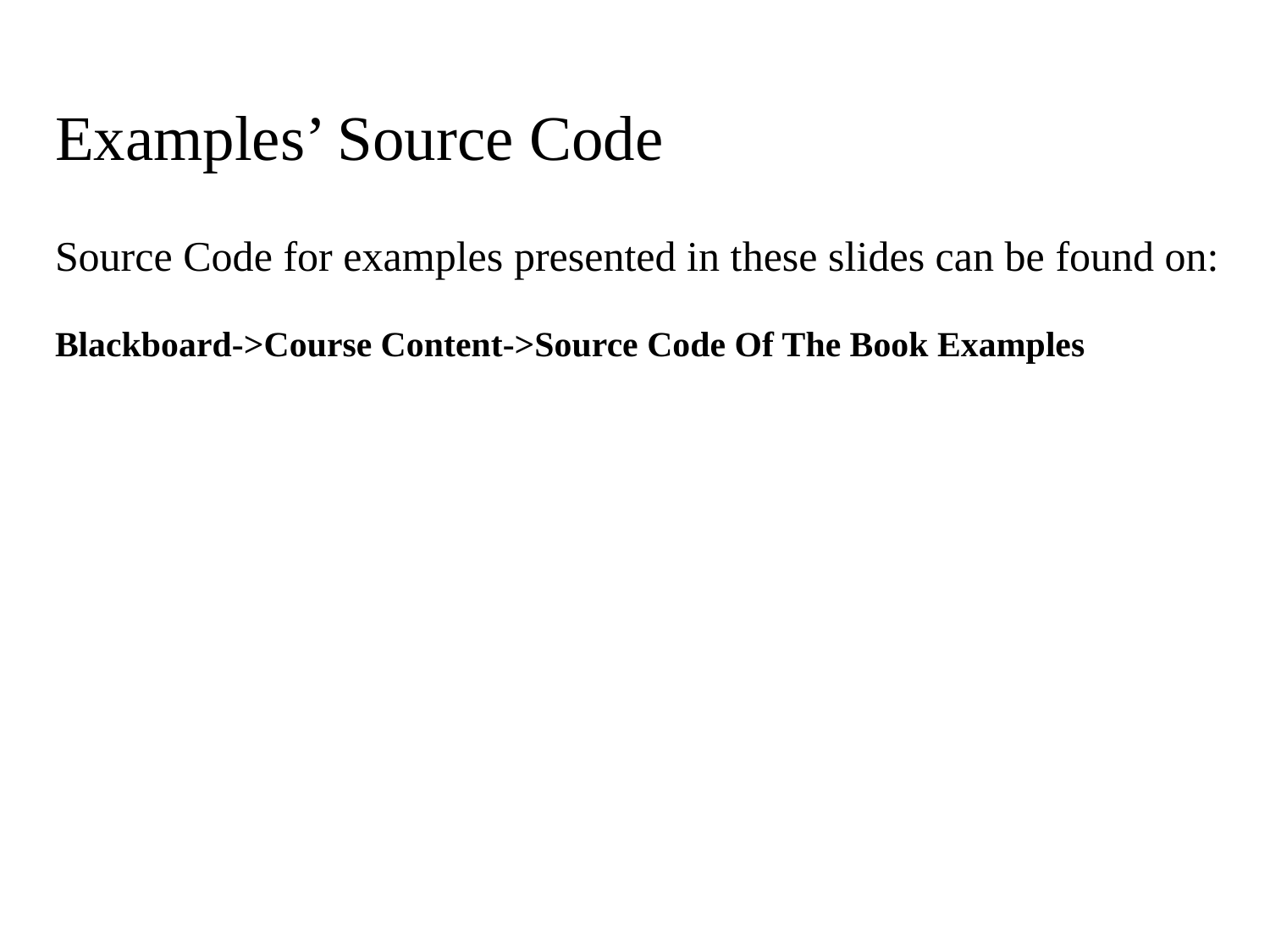

# Examples’ Source Code
Source Code for examples presented in these slides can be found on:

Blackboard->Course Content->Source Code Of The Book Examples